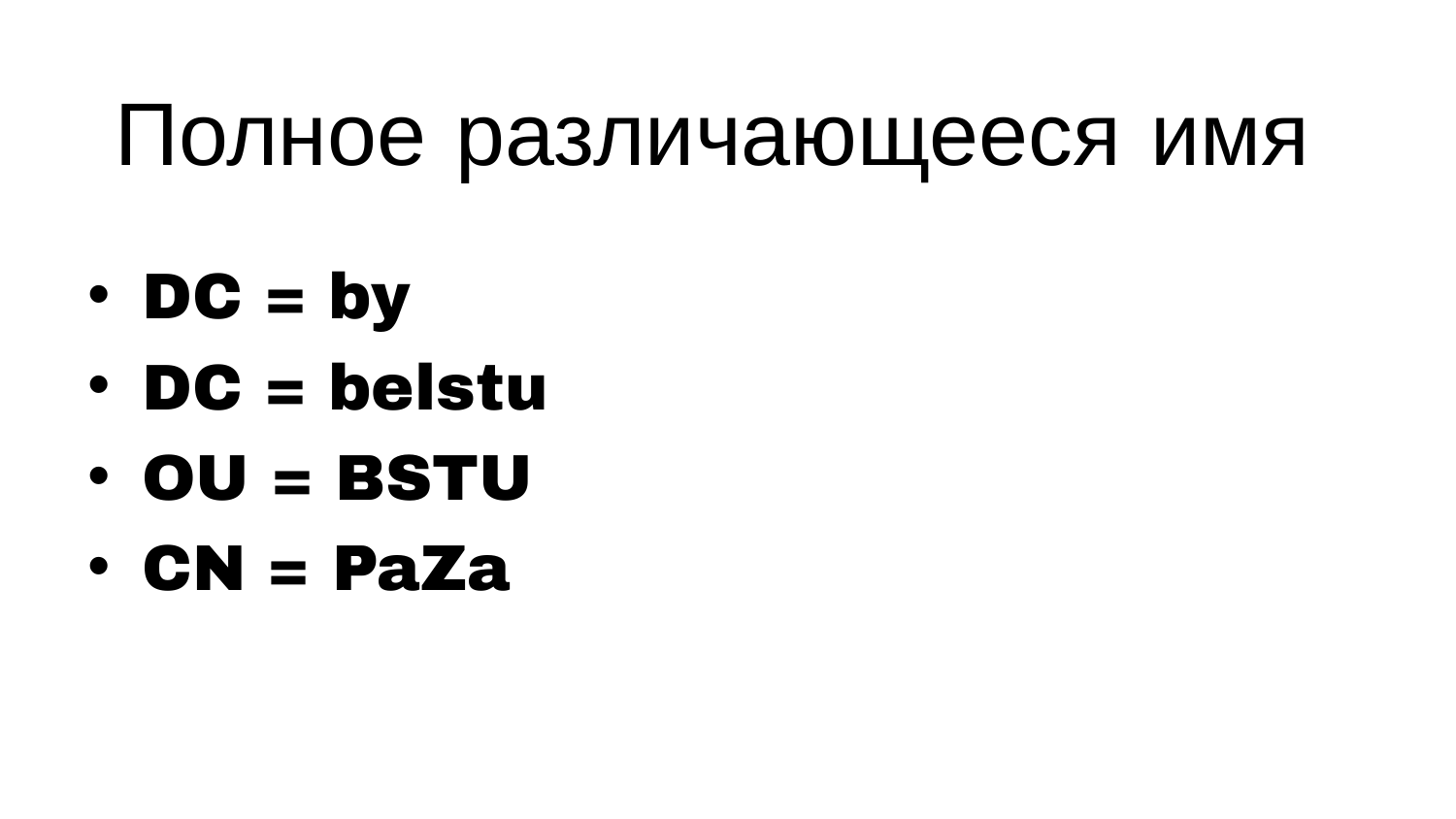

# Полное различающееся имя
DC = by
DC = belstu
OU = BSTU
CN = PaZa